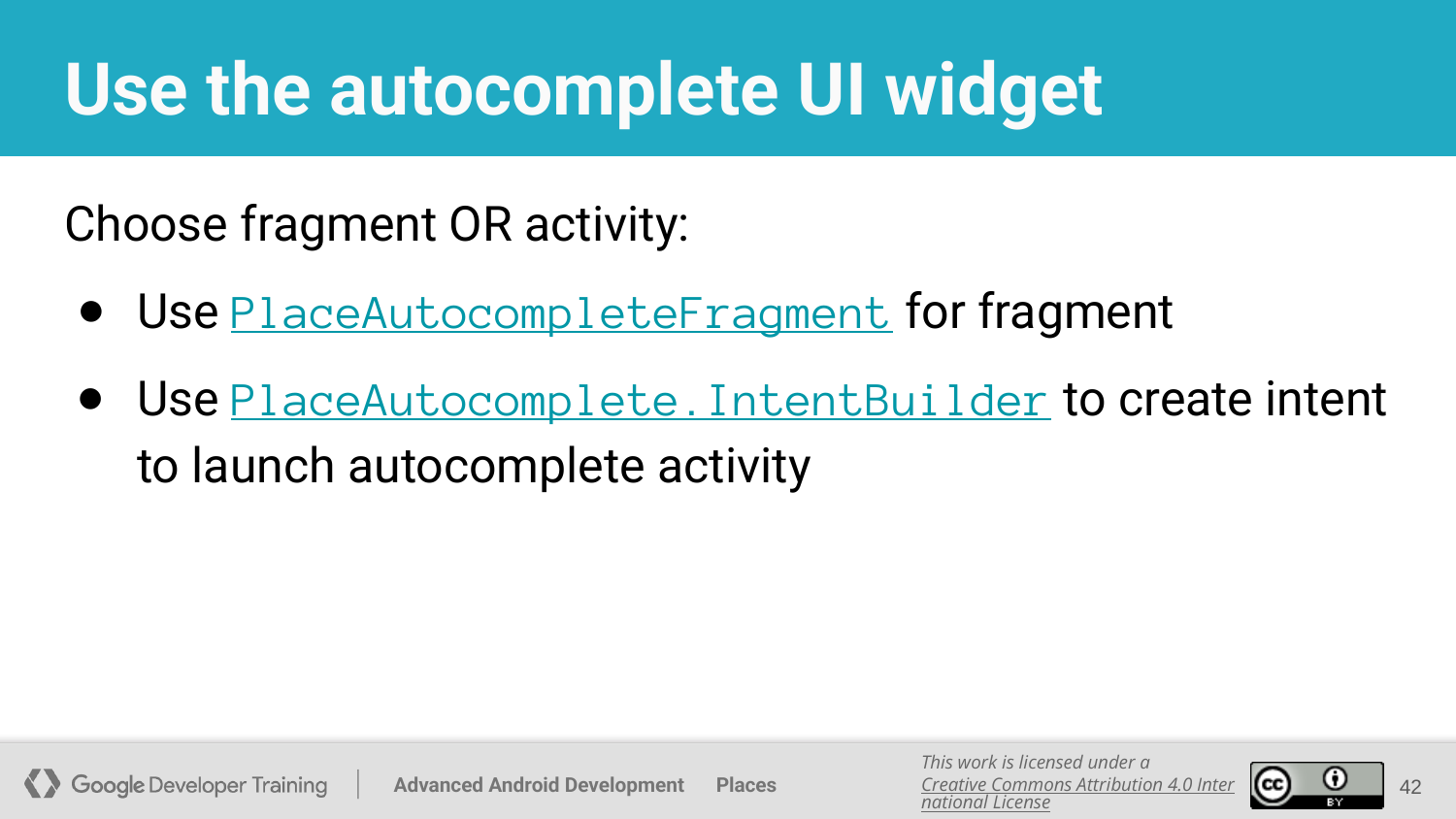

# Use the autocomplete UI widget
Choose fragment OR activity:
Use PlaceAutocompleteFragment for fragment
Use PlaceAutocomplete.IntentBuilder to create intent to launch autocomplete activity
42